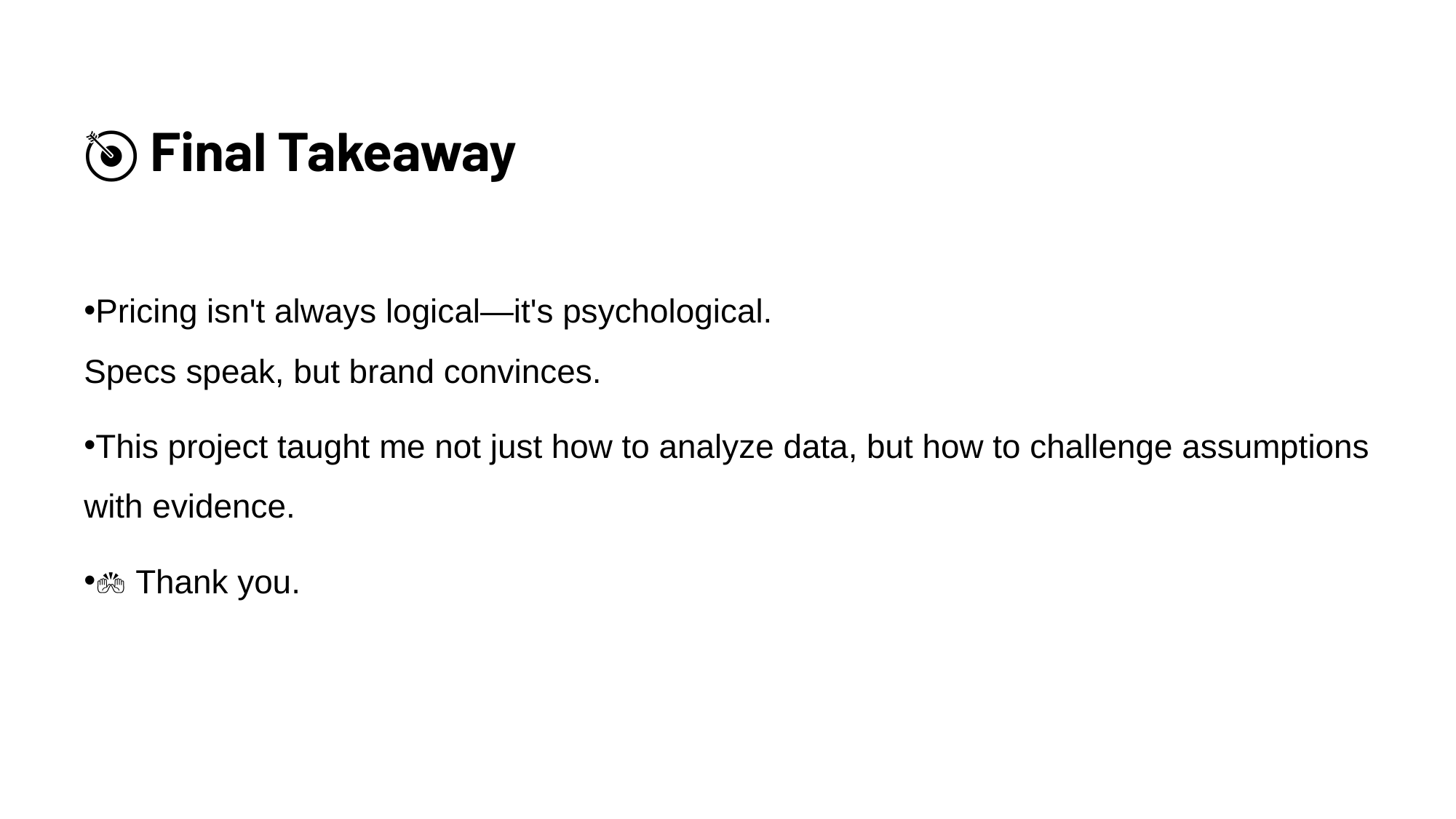

# 🎯 Final Takeaway
Pricing isn't always logical—it's psychological.
Specs speak, but brand convinces.
This project taught me not just how to analyze data, but how to challenge assumptions with evidence.
🙌 Thank you.